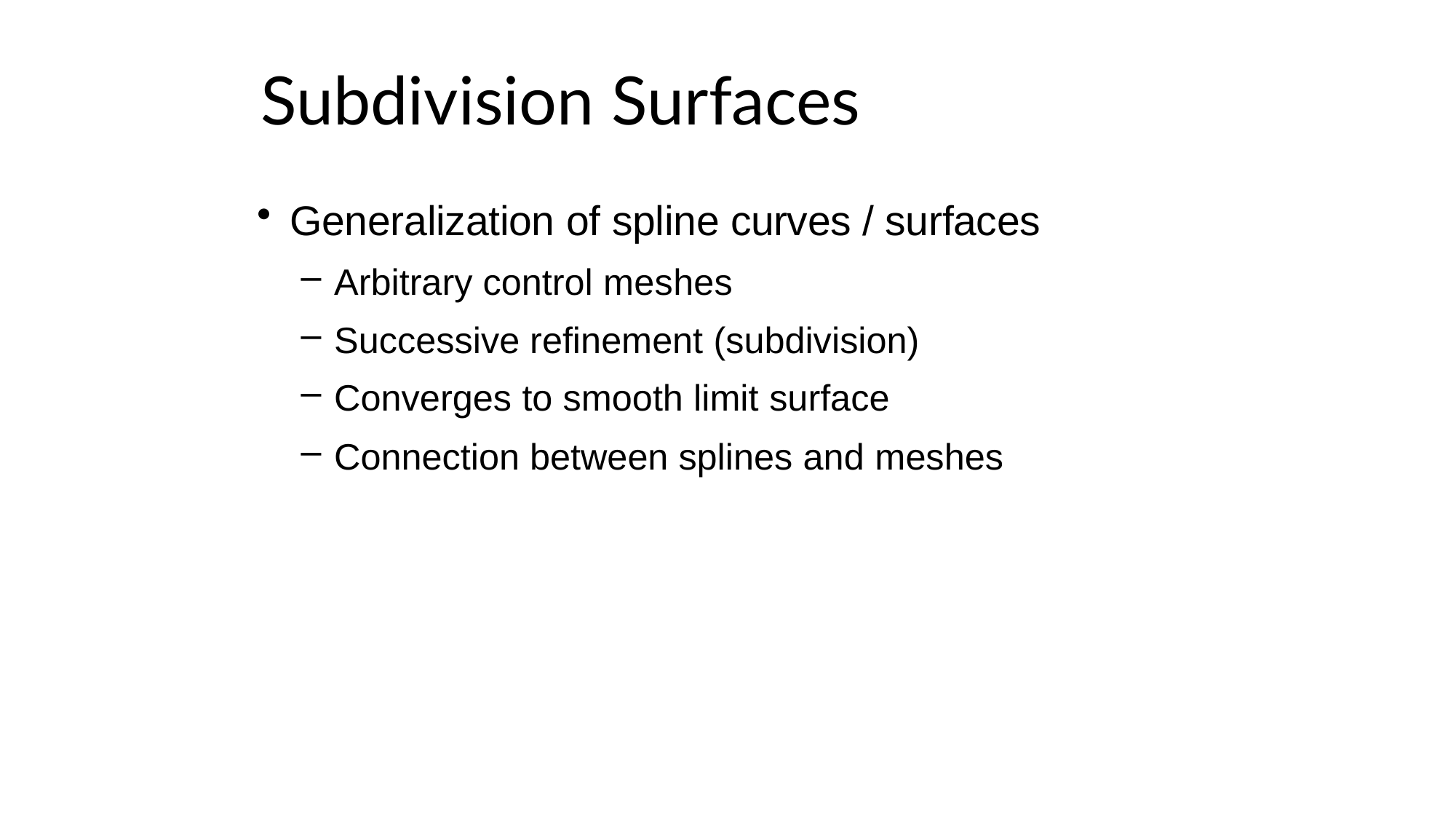

# Subdivision Surfaces
Generalization of spline curves / surfaces
Arbitrary control meshes
Successive refinement (subdivision)
Converges to smooth limit surface
Connection between splines and meshes
7